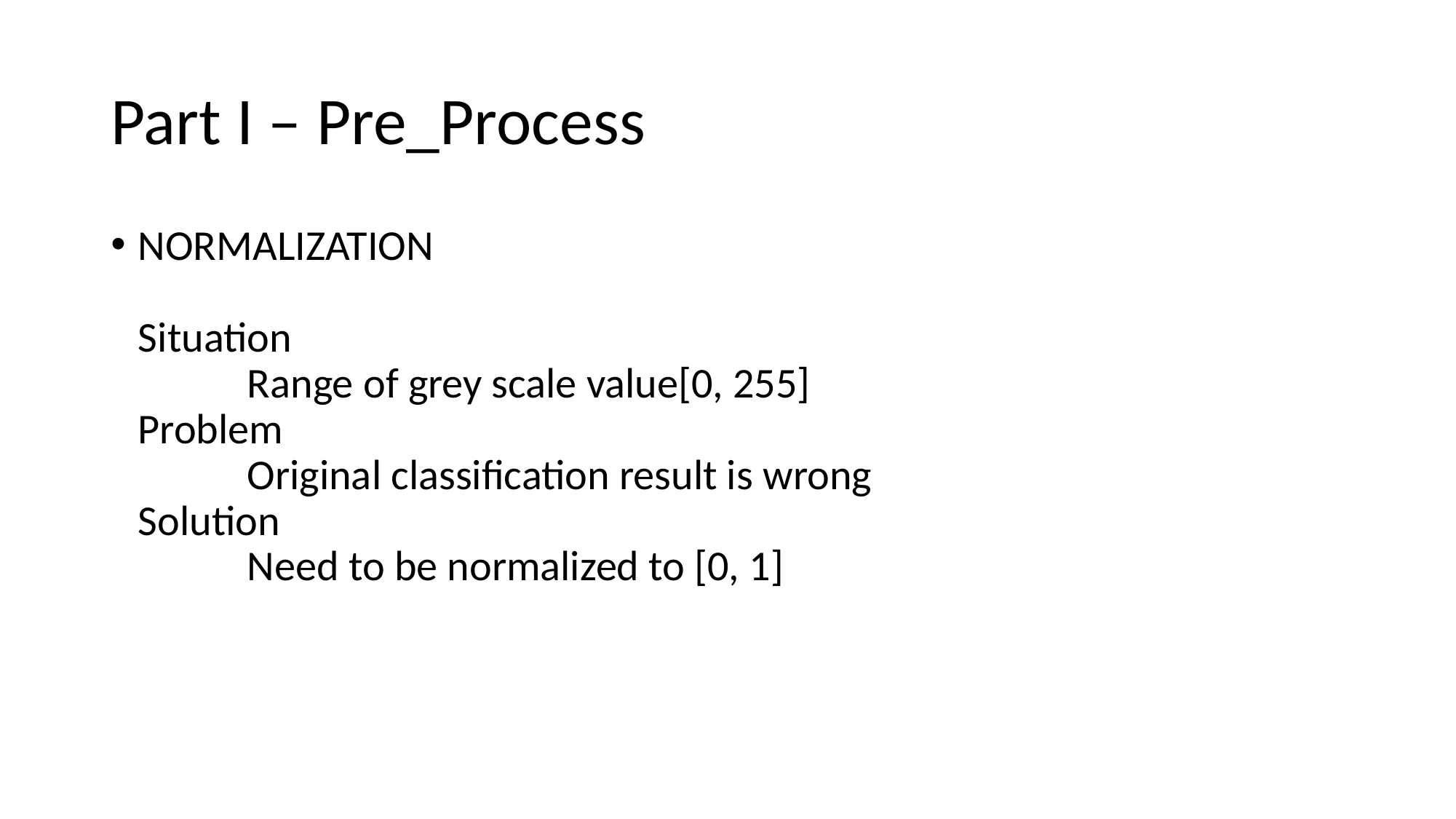

# Part I – Pre_Process
NORMALIZATION
Situation
	Range of grey scale value[0, 255]
Problem
	Original classification result is wrong
Solution
	Need to be normalized to [0, 1]